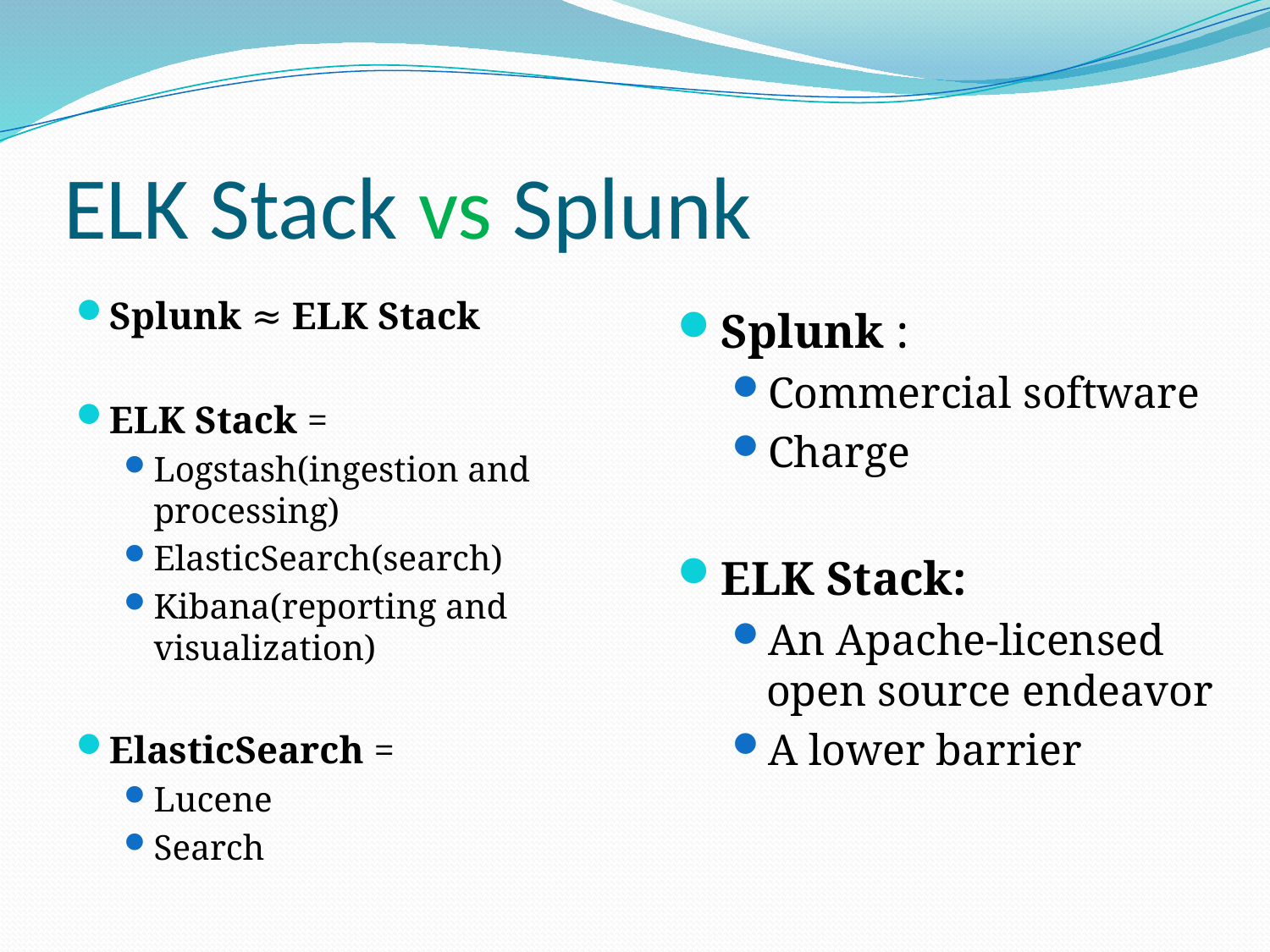

# ELK Stack vs Splunk
Splunk ≈ ELK Stack

ELK Stack =
Logstash(ingestion and processing)
ElasticSearch(search)
Kibana(reporting and visualization)

ElasticSearch =
Lucene
Search
Splunk :
Commercial software
Charge

ELK Stack:
An Apache-licensed open source endeavor
A lower barrier